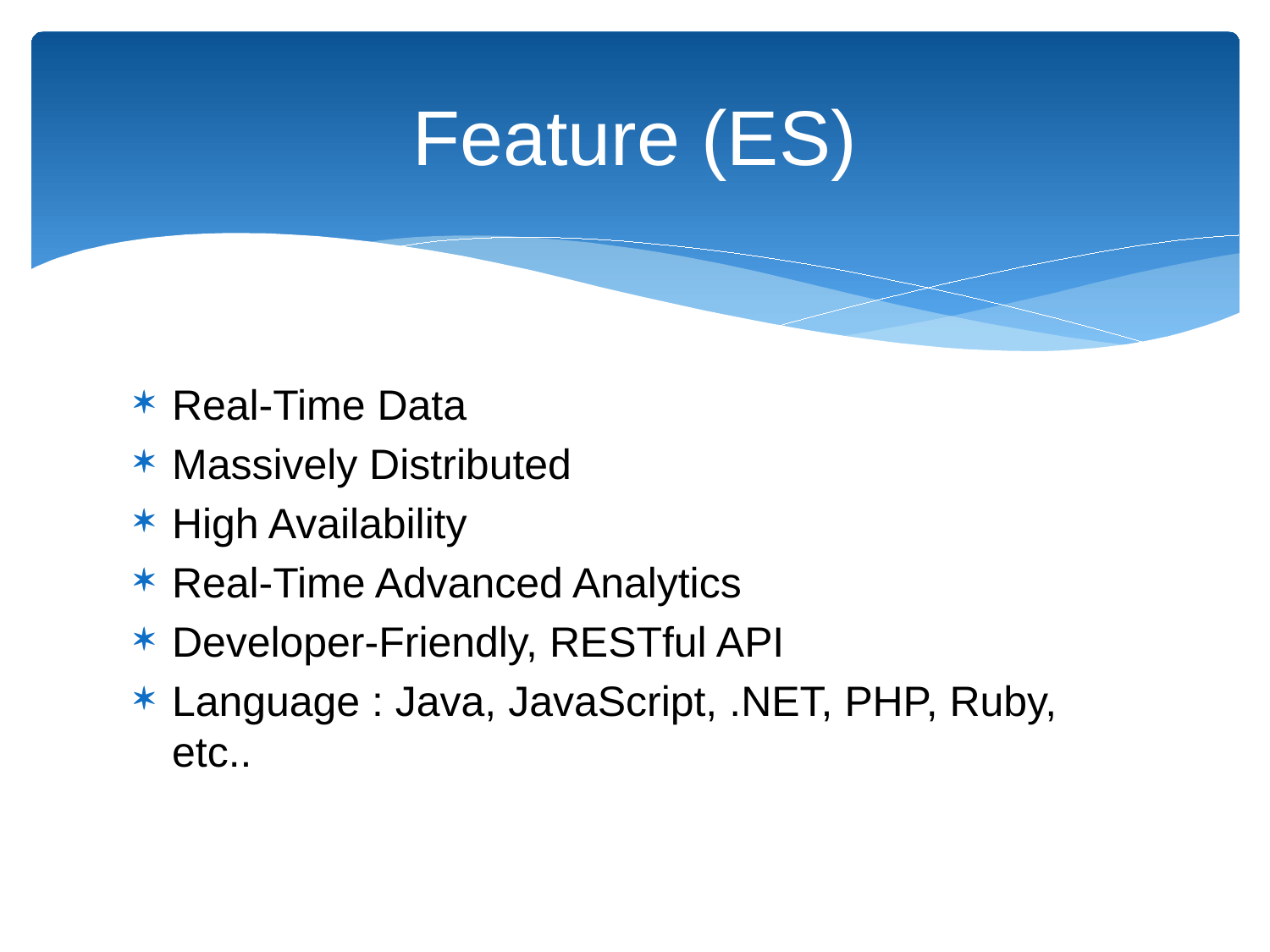

# Feature (ES)
Real-Time Data
Massively Distributed
High Availability
Real-Time Advanced Analytics
Developer-Friendly, RESTful API
Language : Java, JavaScript, .NET, PHP, Ruby, etc..